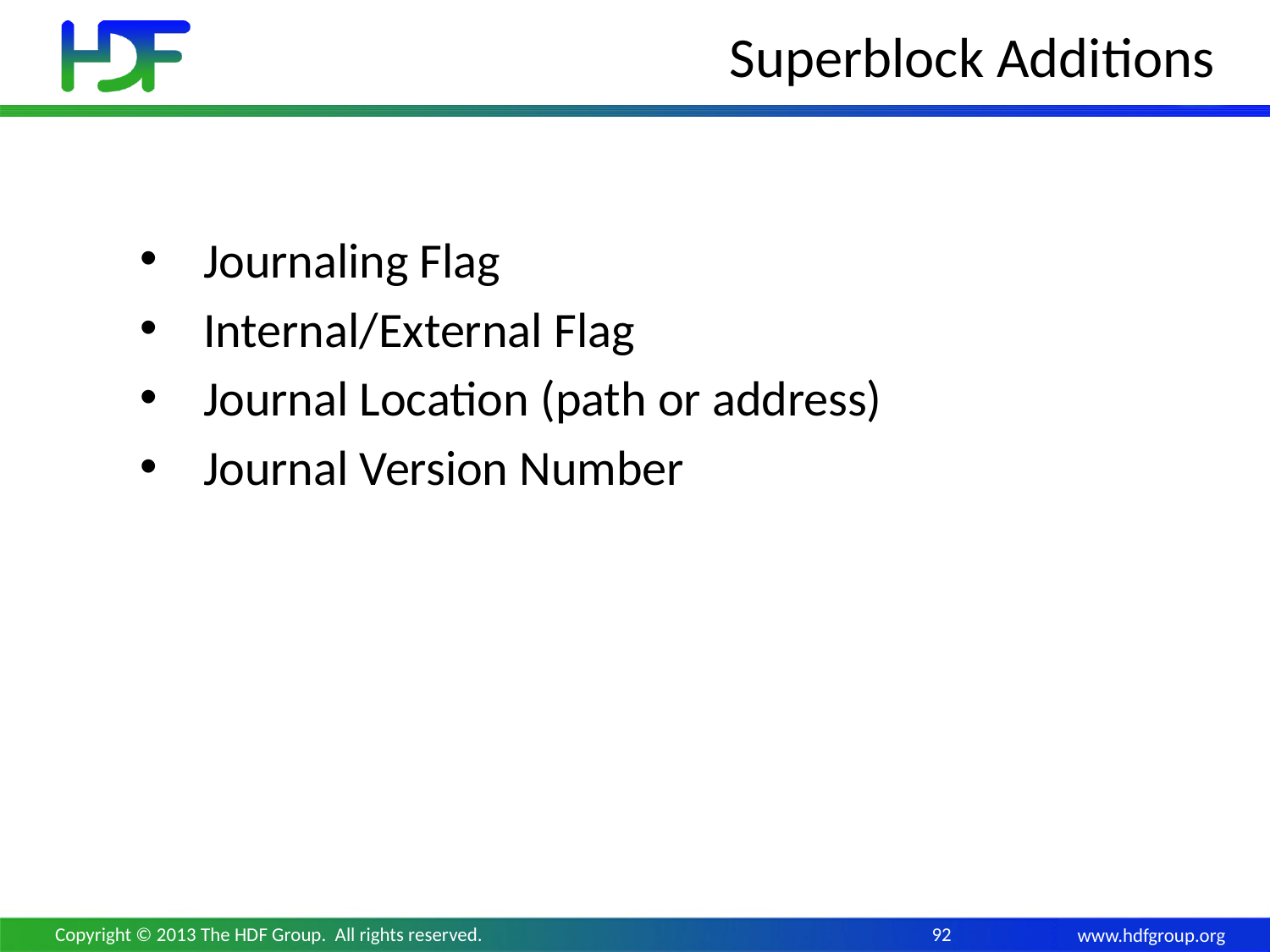

# Superblock Additions
Journaling Flag
Internal/External Flag
Journal Location (path or address)
Journal Version Number

Copyright © 2013 The HDF Group.  All rights reserved.
92